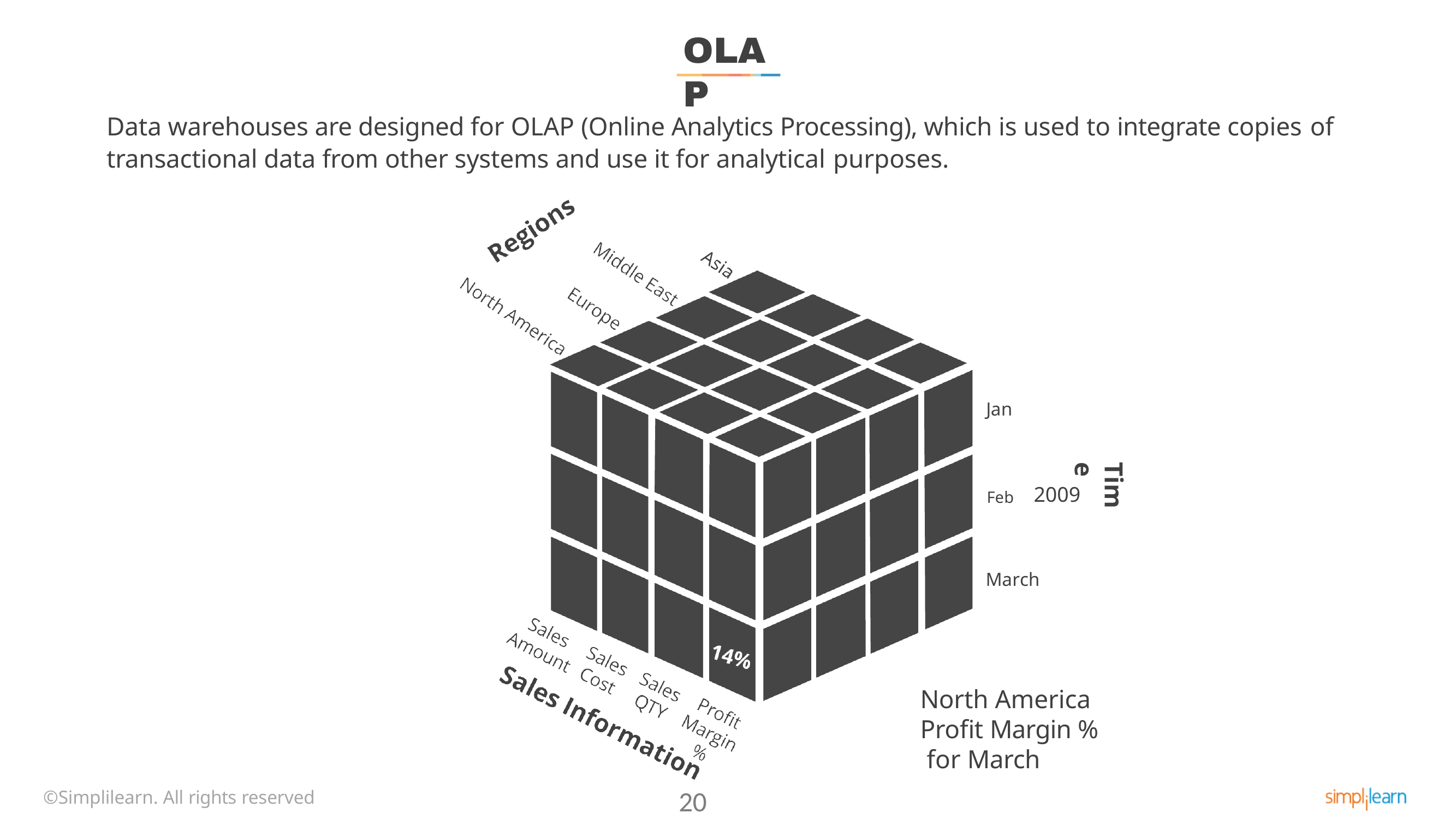

# OLAP

Data warehouses are designed for OLAP (Online Analytics Processing), which is used to integrate copies of
transactional data from other systems and use it for analytical purposes.

Jan
Time
Feb	2009
March

North America  Profit Margin %  for March
©Simplilearn. All rights reserved
20